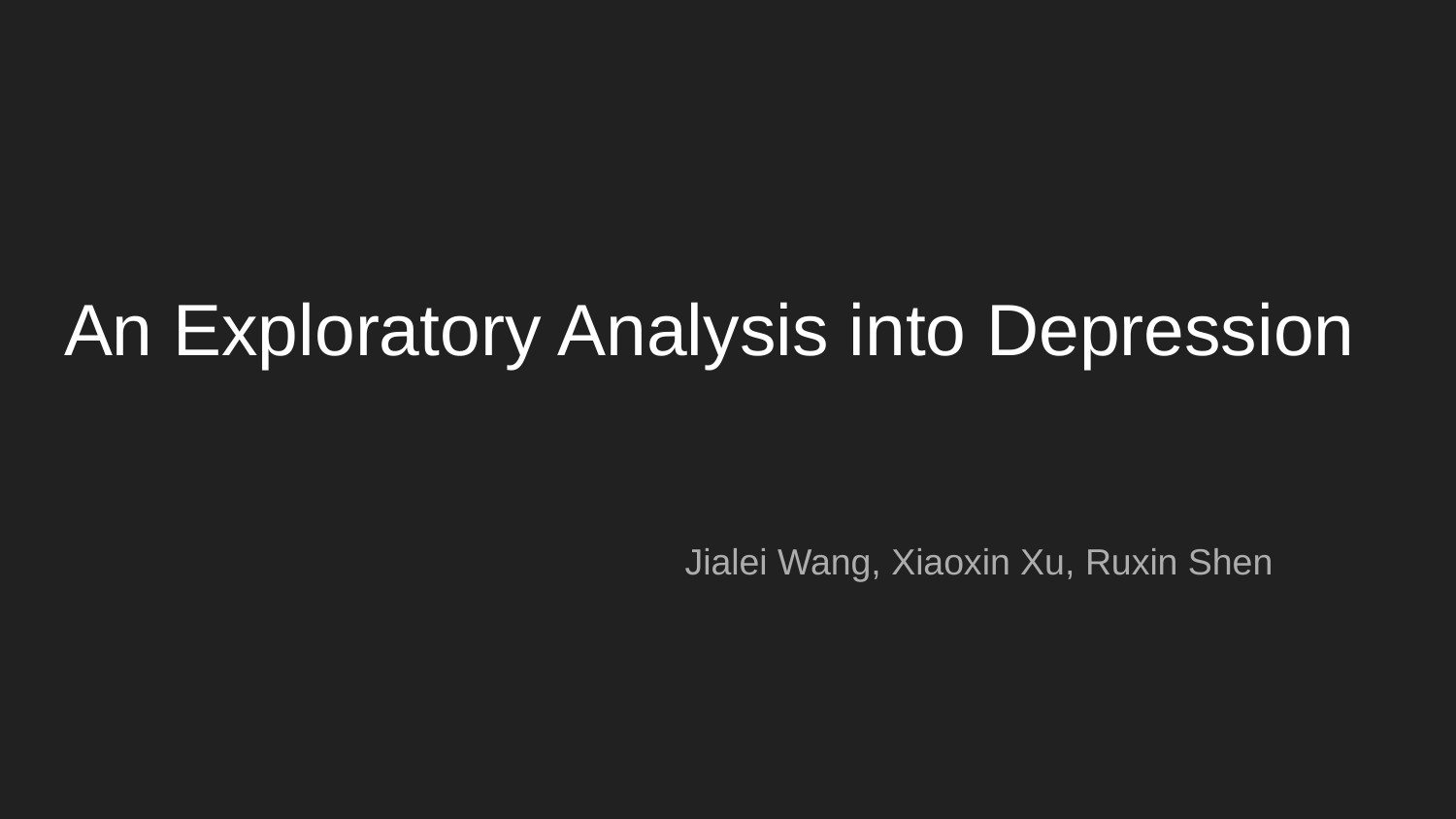

# An Exploratory Analysis into Depression
Jialei Wang, Xiaoxin Xu, Ruxin Shen